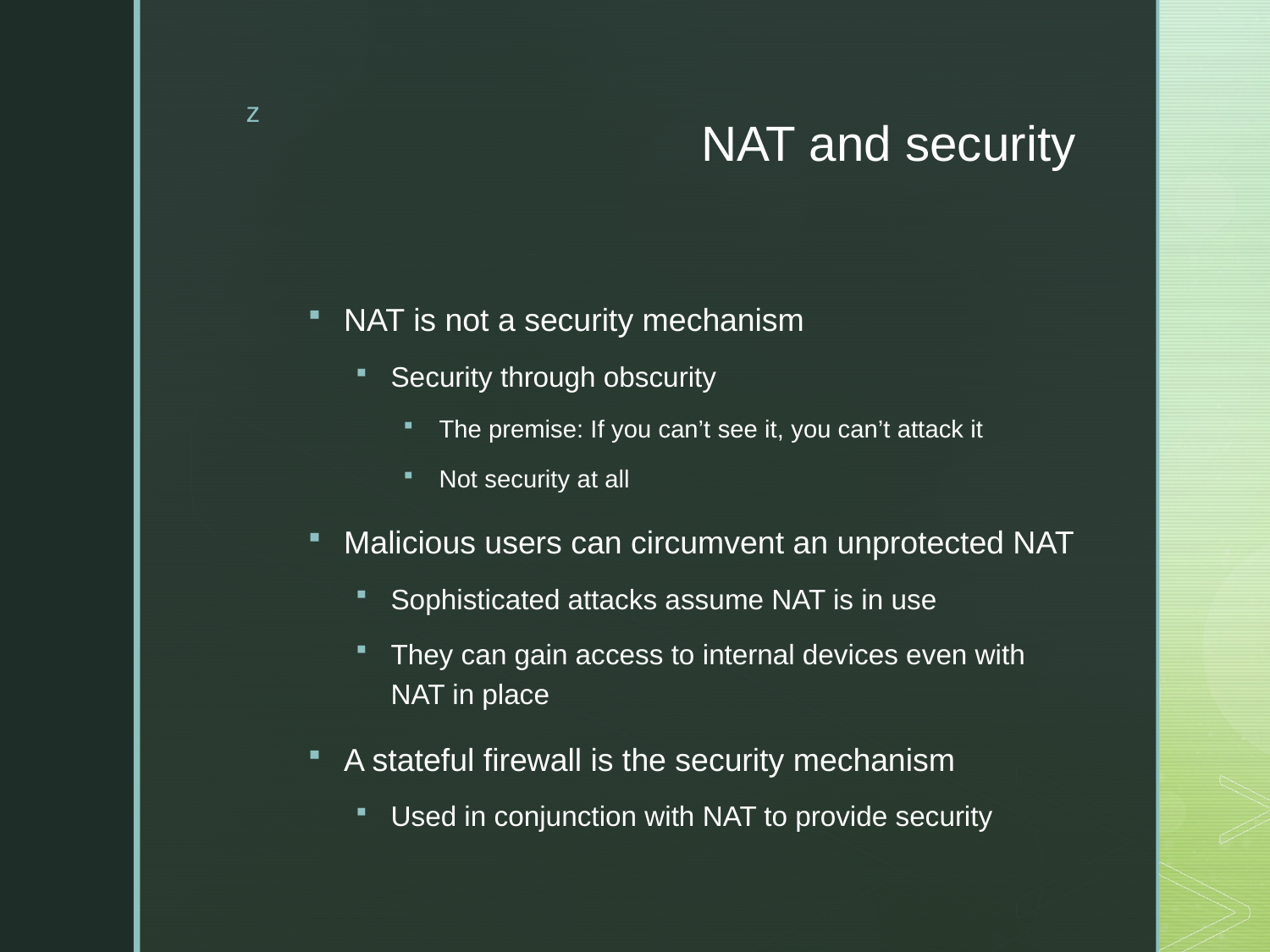

# NAT and security
NAT is not a security mechanism
Security through obscurity
The premise: If you can’t see it, you can’t attack it
Not security at all
Malicious users can circumvent an unprotected NAT
Sophisticated attacks assume NAT is in use
They can gain access to internal devices even with NAT in place
A stateful firewall is the security mechanism
Used in conjunction with NAT to provide security